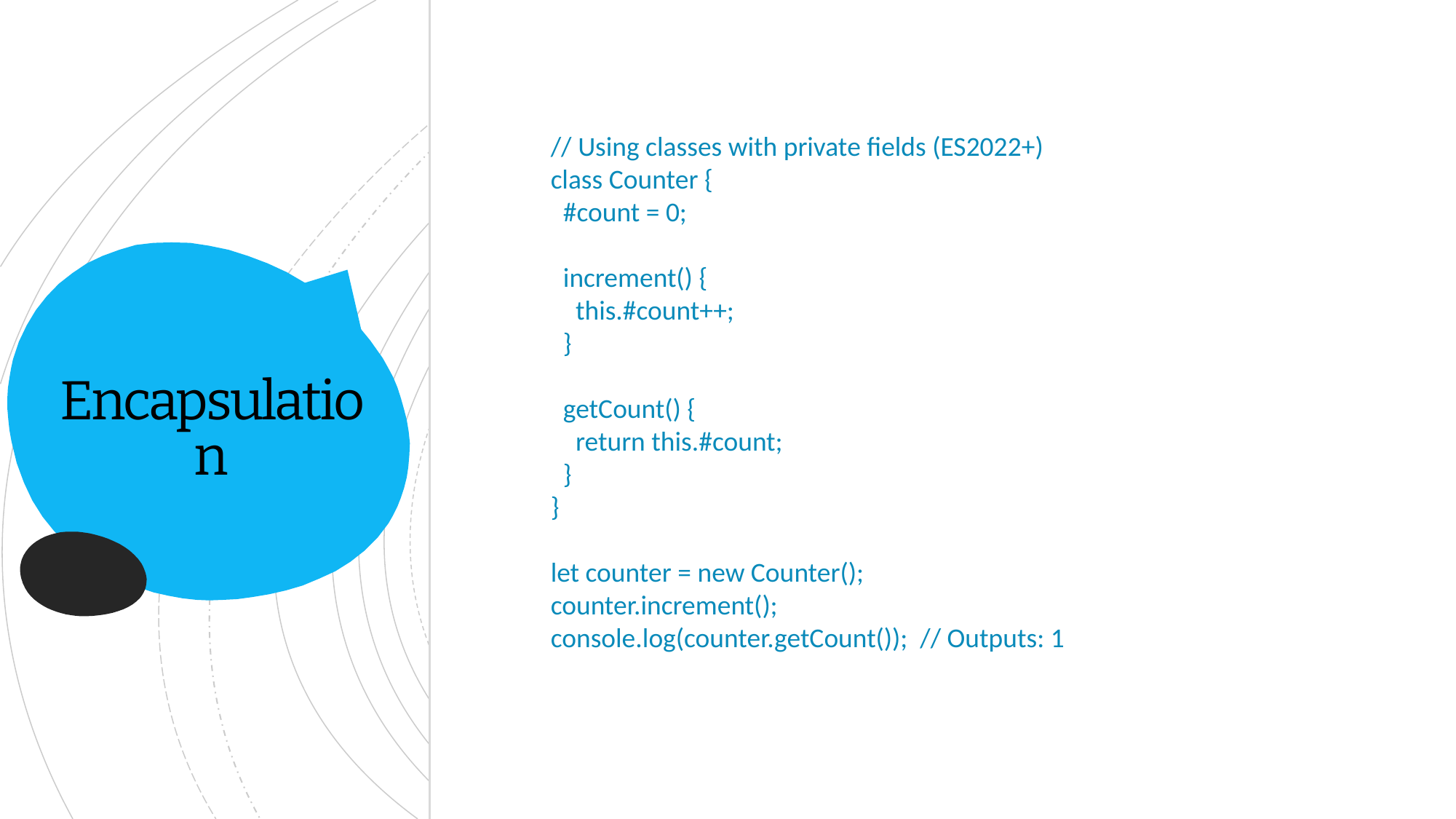

// Using classes with private fields (ES2022+)
class Counter {
  #count = 0;

  increment() {
    this.#count++;
  }

  getCount() {
    return this.#count;
  }
}

let counter = new Counter();
counter.increment();
console.log(counter.getCount());  // Outputs: 1
# Encapsulation